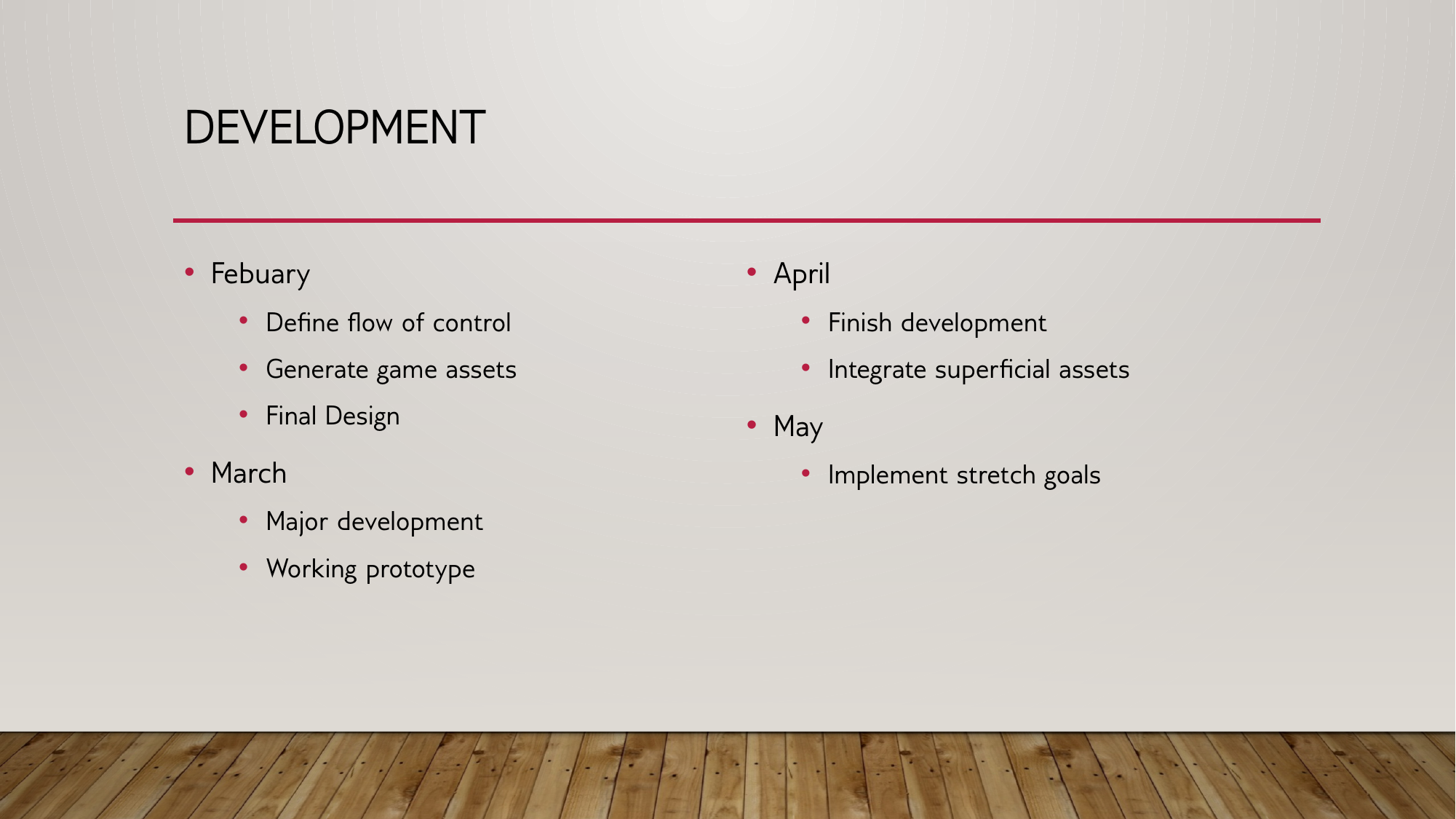

# Development
Febuary
Define flow of control
Generate game assets
Final Design
March
Major development
Working prototype

April
Finish development
Integrate superficial assets
May
Implement stretch goals